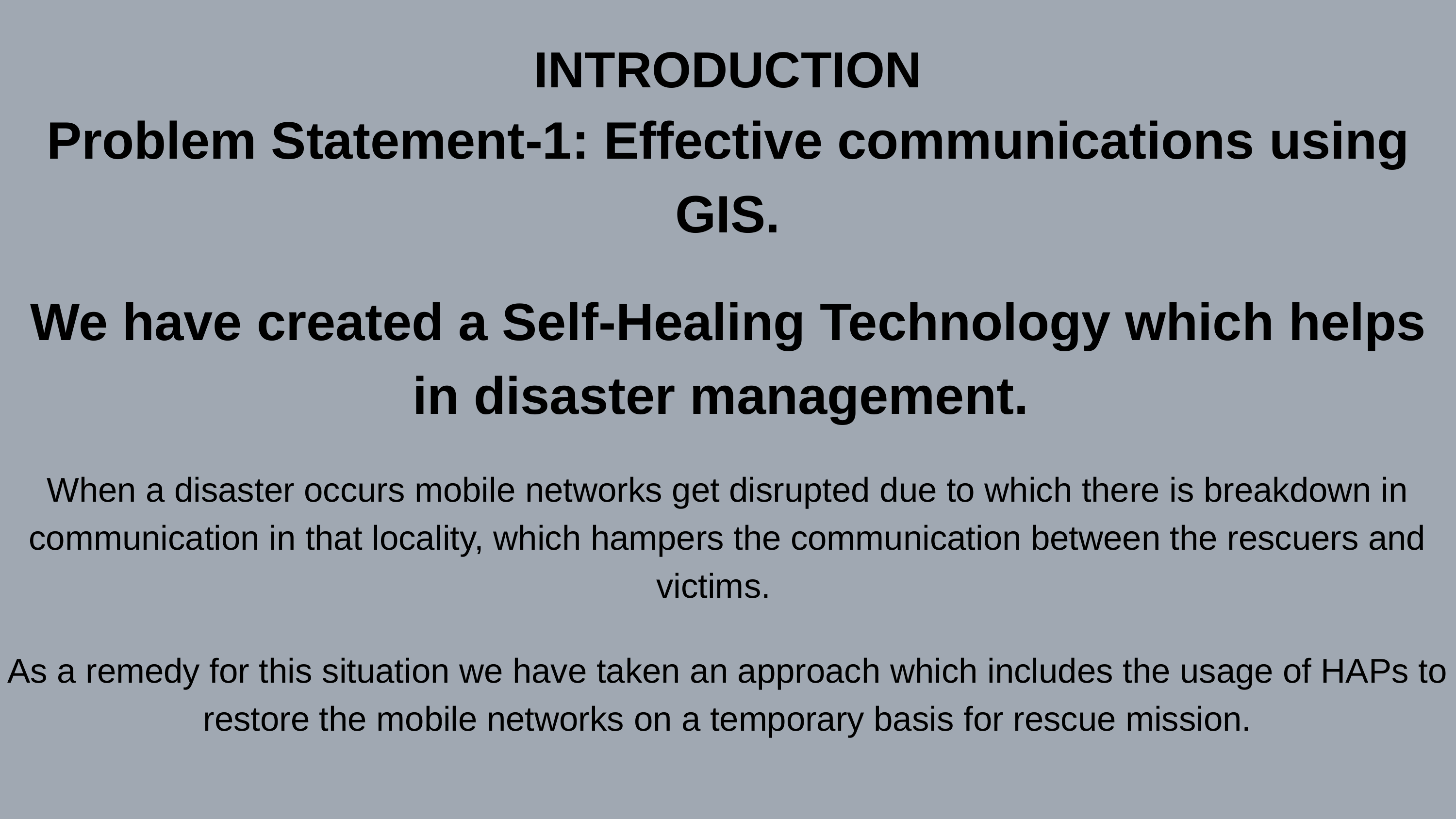

INTRODUCTION
Problem Statement-1: Effective communications using GIS.
We have created a Self-Healing Technology which helps in disaster management.
When a disaster occurs mobile networks get disrupted due to which there is breakdown in communication in that locality, which hampers the communication between the rescuers and victims.
As a remedy for this situation we have taken an approach which includes the usage of HAPs to restore the mobile networks on a temporary basis for rescue mission.